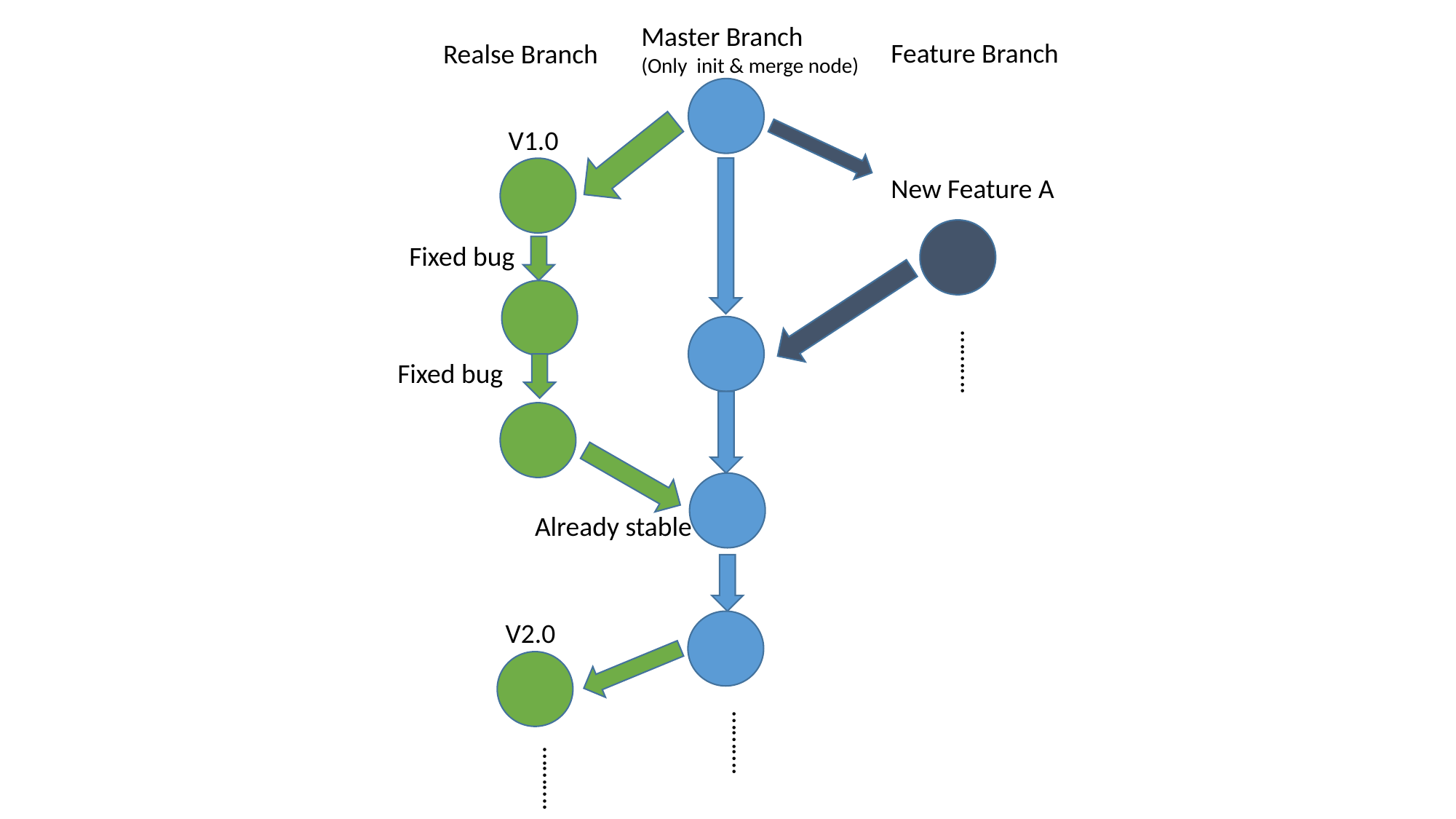

Master Branch
(Only  init & merge node)
Feature Branch
Realse Branch

V1.0

New Feature A

Fixed bug

……….
Fixed bug

Already stable

V2.0

……….
……….